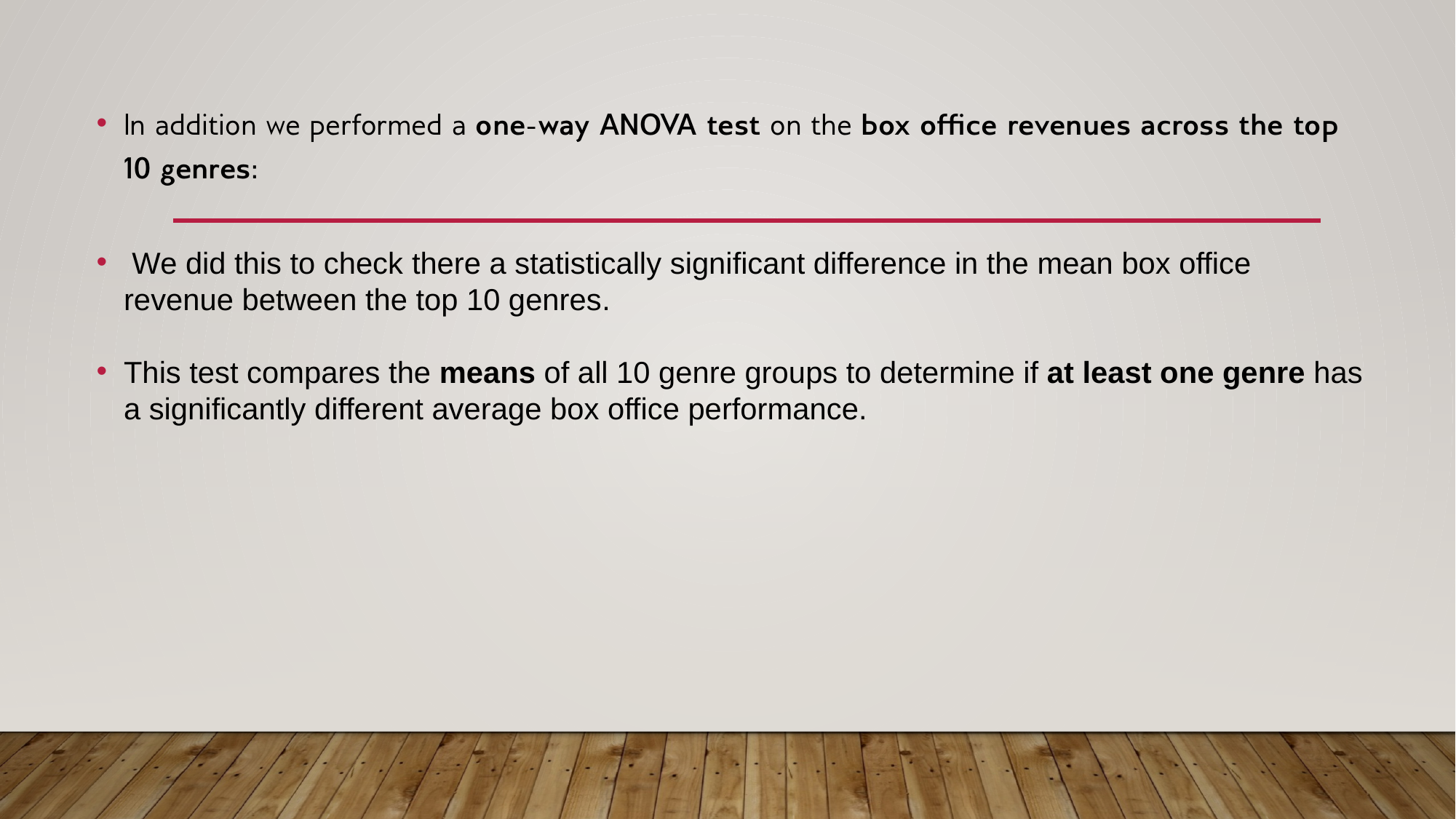

In addition we performed a one-way ANOVA test on the box office revenues across the top 10 genres:

 We did this to check there a statistically significant difference in the mean box office revenue between the top 10 genres.

This test compares the means of all 10 genre groups to determine if at least one genre has a significantly different average box office performance.